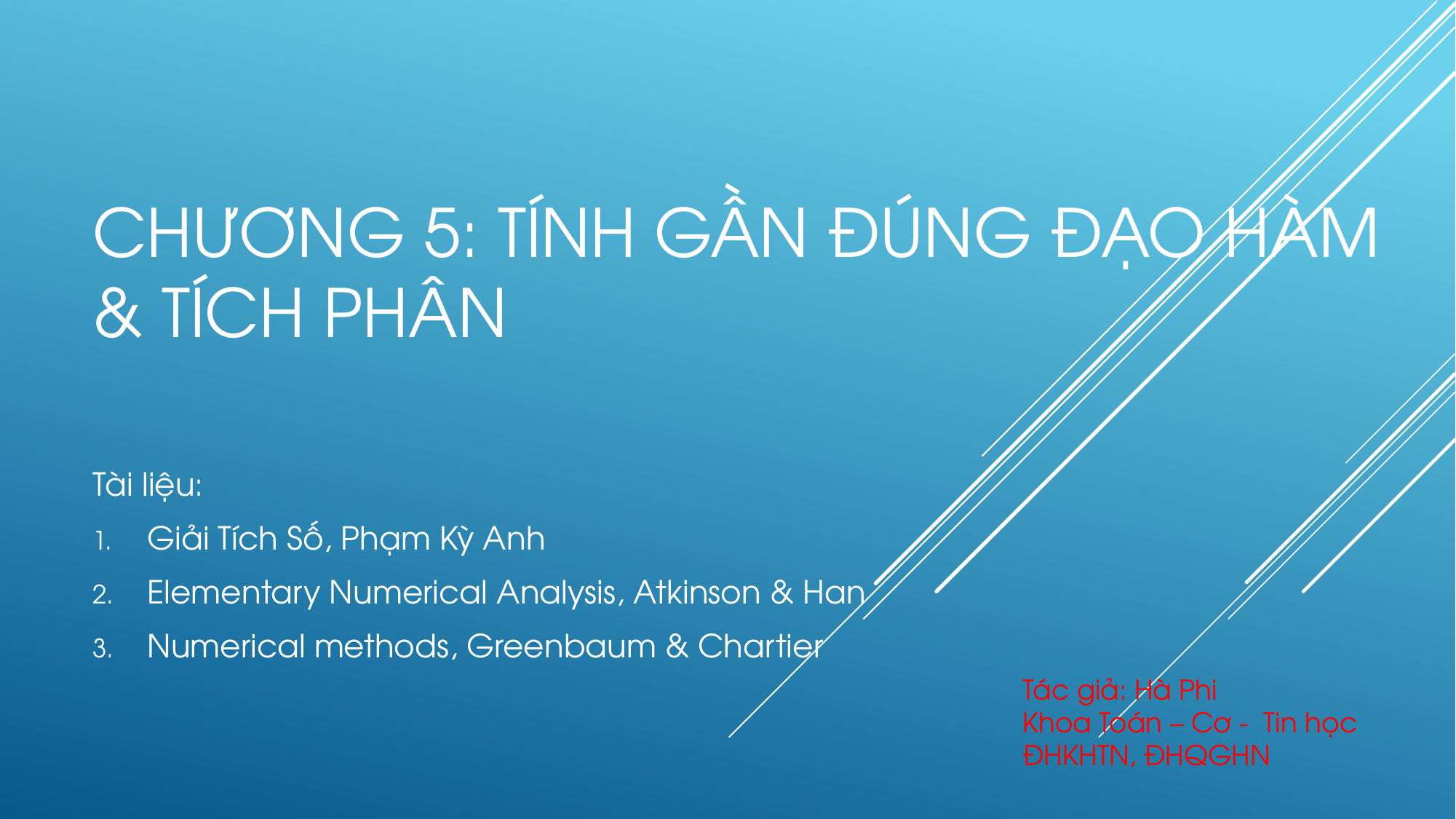

# Chương 5: tính gần đúng đạo hàm & tích phân
Tài liệu:
Giải Tích Số, Phạm Kỳ Anh
Elementary Numerical Analysis, Atkinson & Han
Numerical methods, Greenbaum & Chartier
Tác giả: Hà Phi
Khoa Toán – Cơ -  Tin học
ĐHKHTN, ĐHQGHN